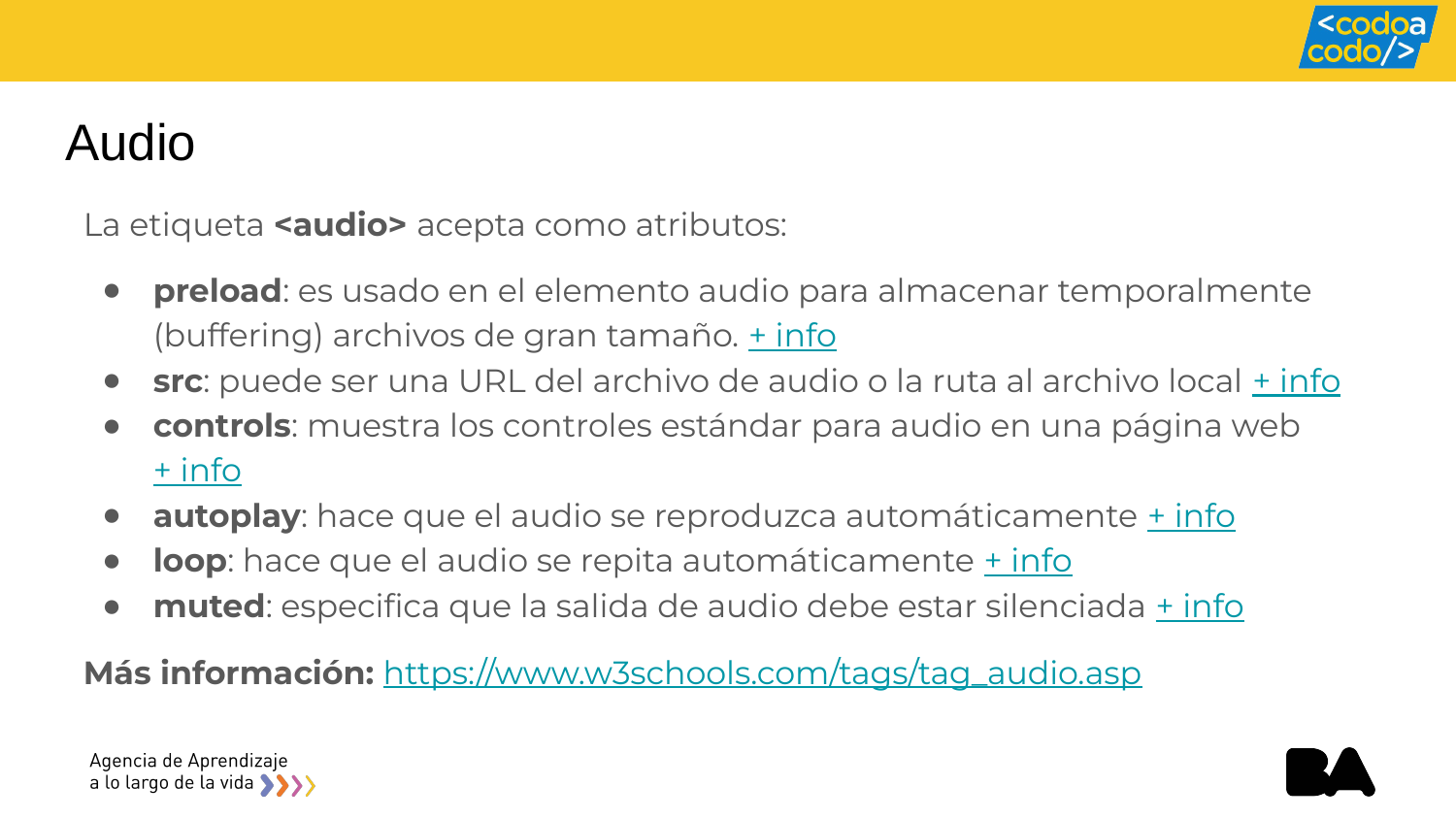

# Audio
La etiqueta <audio> acepta como atributos:
preload: es usado en el elemento audio para almacenar temporalmente (buffering) archivos de gran tamaño. + info
src: puede ser una URL del archivo de audio o la ruta al archivo local + info
controls: muestra los controles estándar para audio en una página web + info
autoplay: hace que el audio se reproduzca automáticamente + info
loop: hace que el audio se repita automáticamente + info
muted: especifica que la salida de audio debe estar silenciada + info
Más información: https://www.w3schools.com/tags/tag_audio.asp